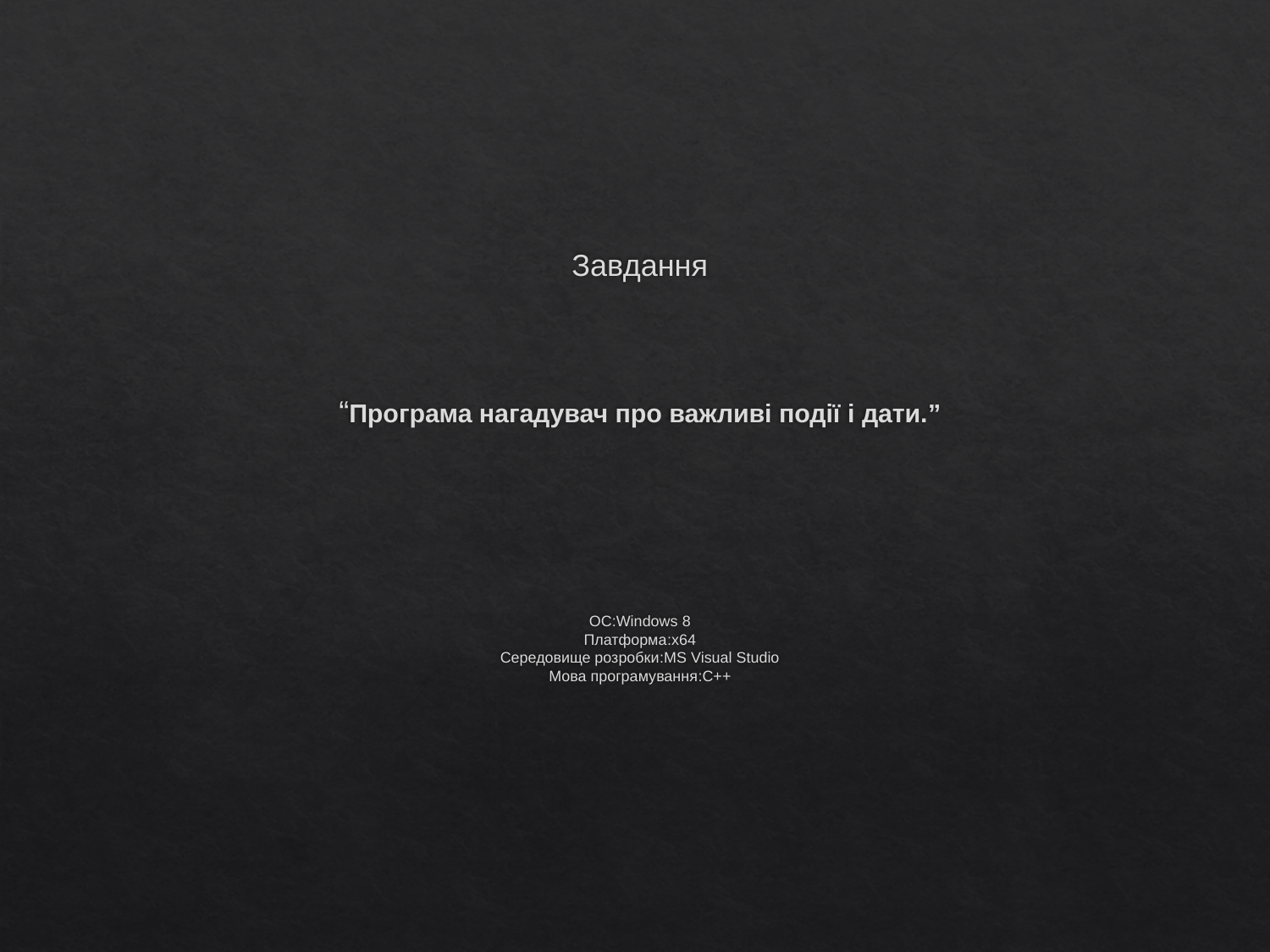

# Завдання “Програма нагадувач про важливі події і дати.” ОС:Windows 8 Платформа:x64 Середовище розробки:MS Visual Studio Мова програмування:C++